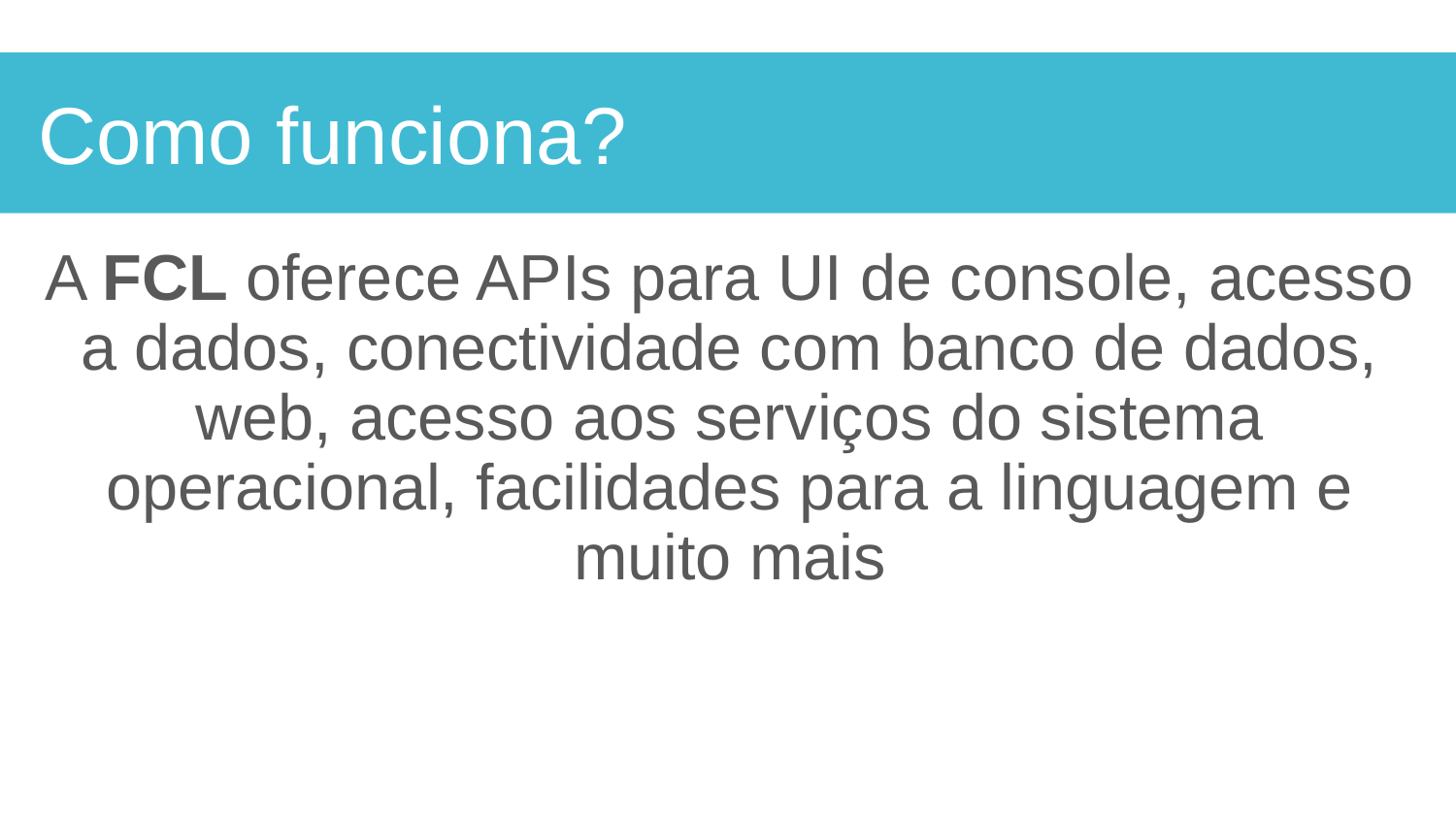

Como funciona?
A FCL oferece APIs para UI de console, acesso a dados, conectividade com banco de dados, web, acesso aos serviços do sistema operacional, facilidades para a linguagem e muito mais